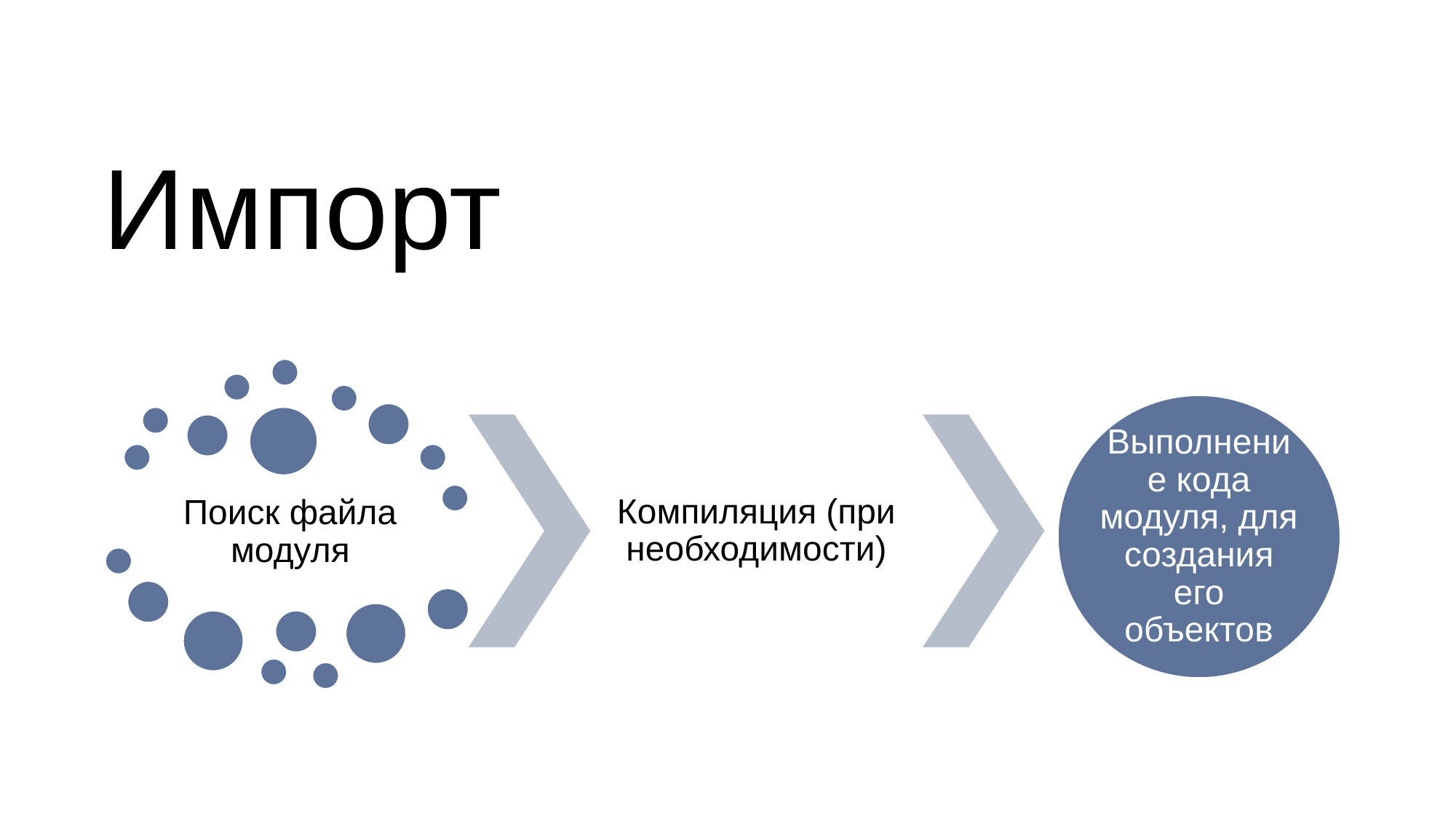

# Импорт
Поиск файла модуля
Компиляция (при необходимости)
Выполнение кода модуля, для создания его объектов